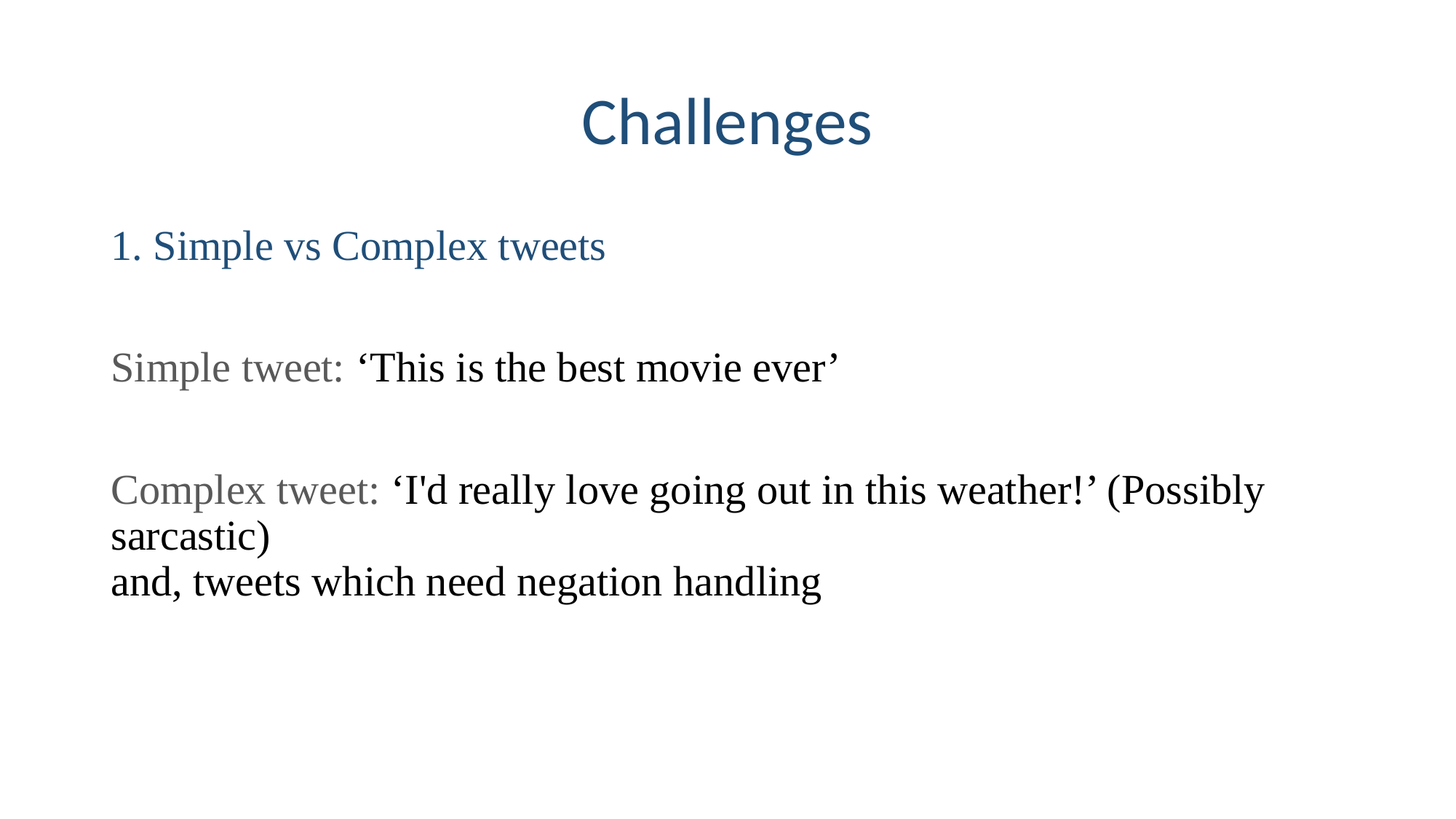

# Challenges
1. Simple vs Complex tweets

Simple tweet: ‘This is the best movie ever’

Complex tweet: ‘I'd really love going out in this weather!’ (Possibly sarcastic)
and, tweets which need negation handling